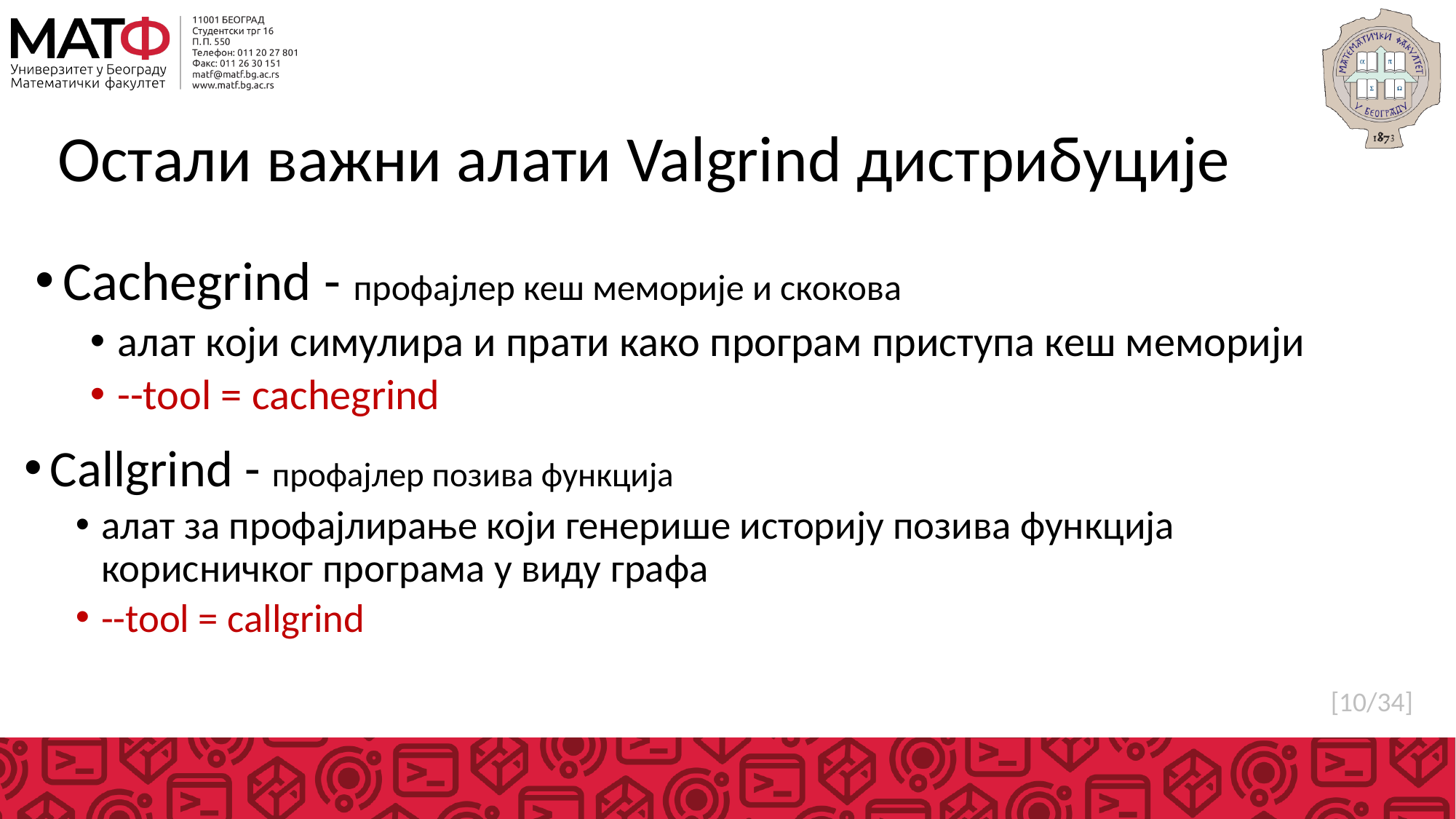

# Остали важни алати Valgrind дистрибуције
Cachegrind - профајлер кеш меморије и скокова
алат који симулира и прати како програм приступа кеш меморији
--tool = cachegrind
Callgrind - профајлер позива функција
алат за профајлирање који генерише историју позива функција корисничког програма у виду графа
--tool = callgrind

[10/34]